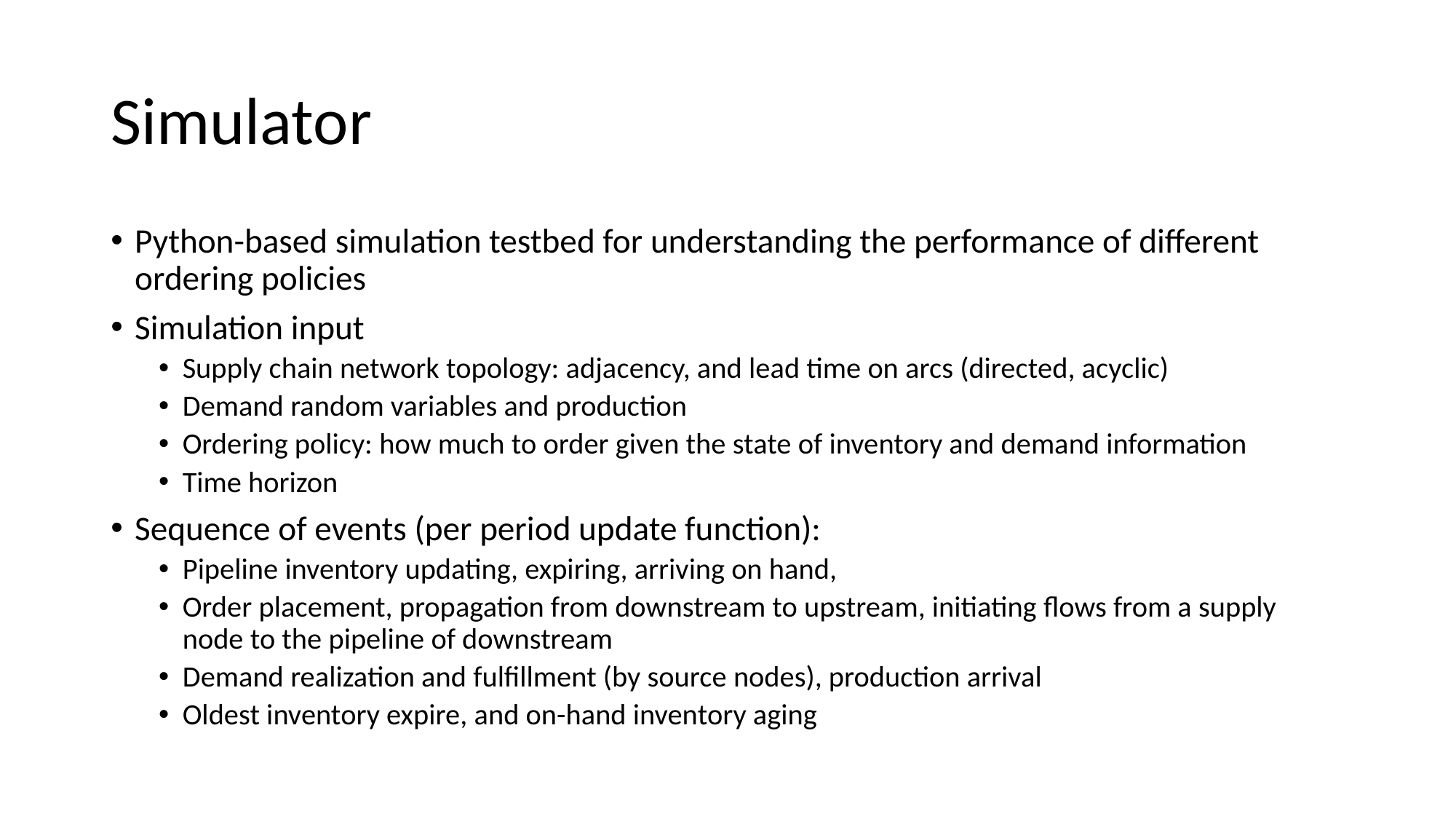

# Simulator
Python-based simulation testbed for understanding the performance of different ordering policies
Simulation input
Supply chain network topology: adjacency, and lead time on arcs (directed, acyclic)
Demand random variables and production
Ordering policy: how much to order given the state of inventory and demand information
Time horizon
Sequence of events (per period update function):
﻿Pipeline inventory updating, expiring, arriving on hand,
Order placement, propagation from downstream to upstream, initiating flows from a supply node to the pipeline of downstream
Demand realization and fulfillment (by source nodes), production arrival
Oldest inventory expire, and on-hand inventory aging